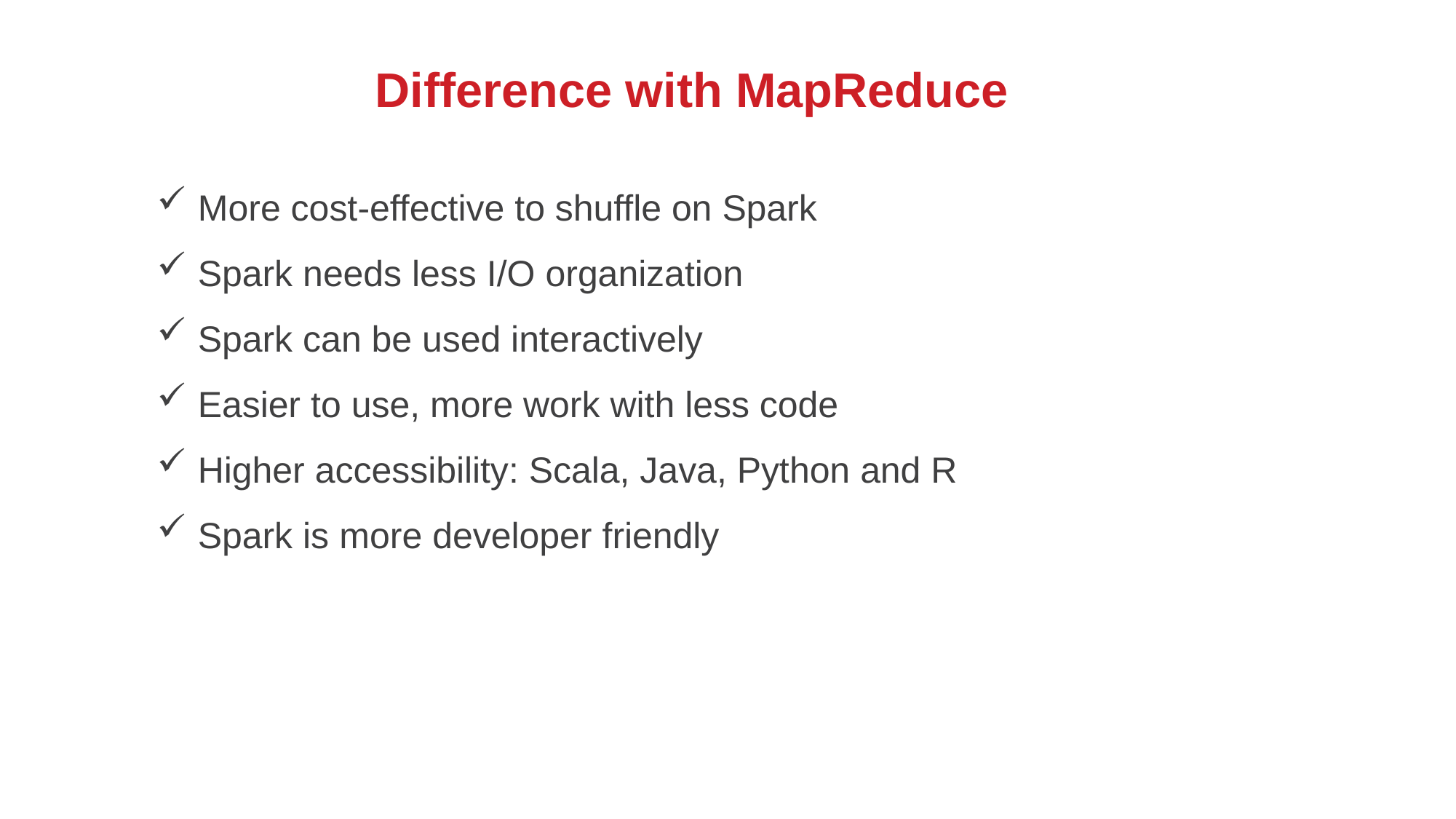

# Difference with MapReduce
More cost-effective to shuffle on Spark
Spark needs less I/O organization
Spark can be used interactively
Easier to use, more work with less code
Higher accessibility: Scala, Java, Python and R
Spark is more developer friendly